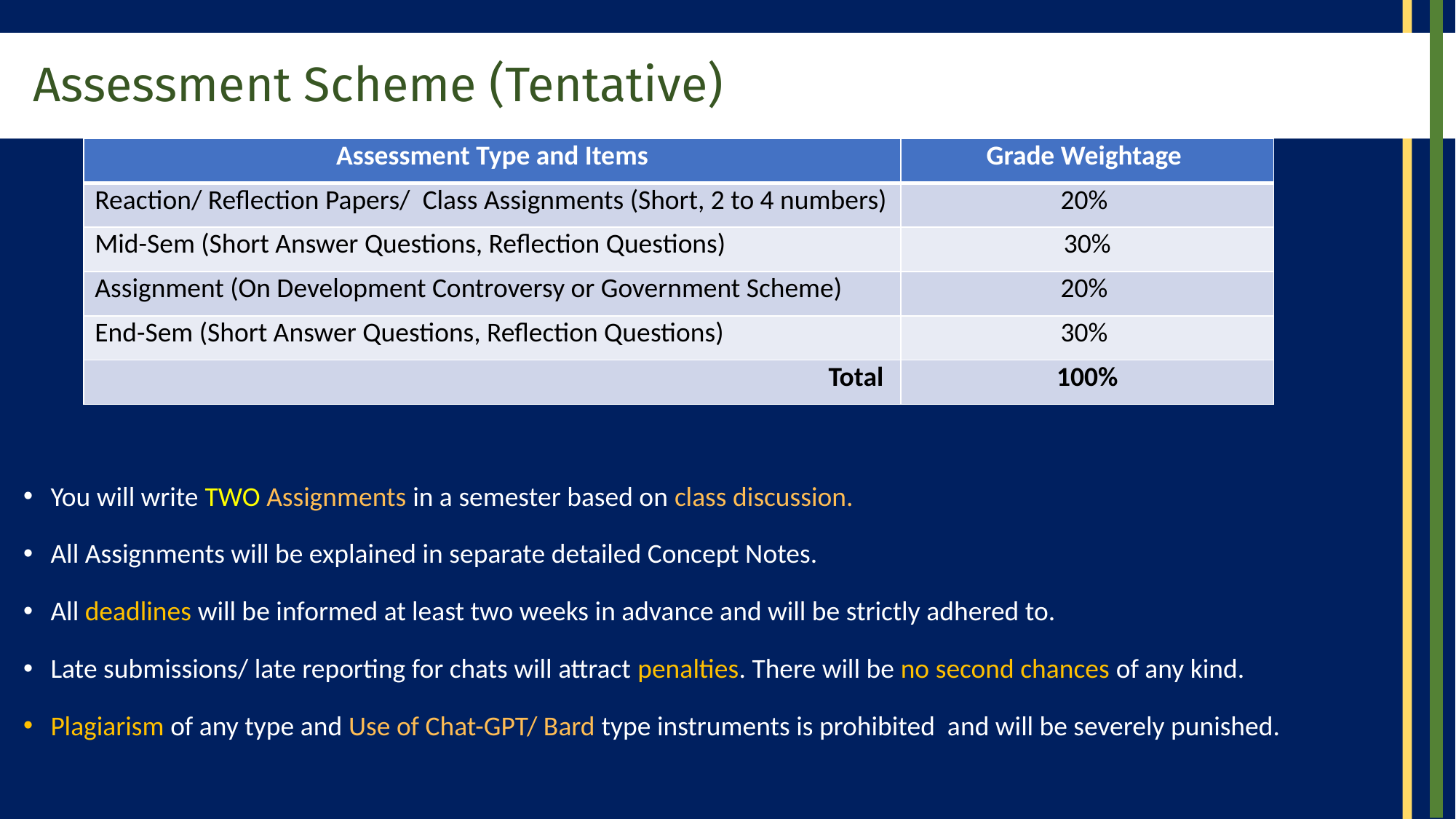

# Assessment Scheme (Tentative)
| Assessment Type and Items | Grade Weightage |
| --- | --- |
| Reaction/ Reflection Papers/ Class Assignments (Short, 2 to 4 numbers) | 20% |
| Mid-Sem (Short Answer Questions, Reflection Questions) | 30% |
| Assignment (On Development Controversy or Government Scheme) | 20% |
| End-Sem (Short Answer Questions, Reflection Questions) | 30% |
| Total | 100% |
You will write TWO Assignments in a semester based on class discussion.
All Assignments will be explained in separate detailed Concept Notes.
All deadlines will be informed at least two weeks in advance and will be strictly adhered to.
Late submissions/ late reporting for chats will attract penalties. There will be no second chances of any kind.
Plagiarism of any type and Use of Chat-GPT/ Bard type instruments is prohibited  and will be severely punished.